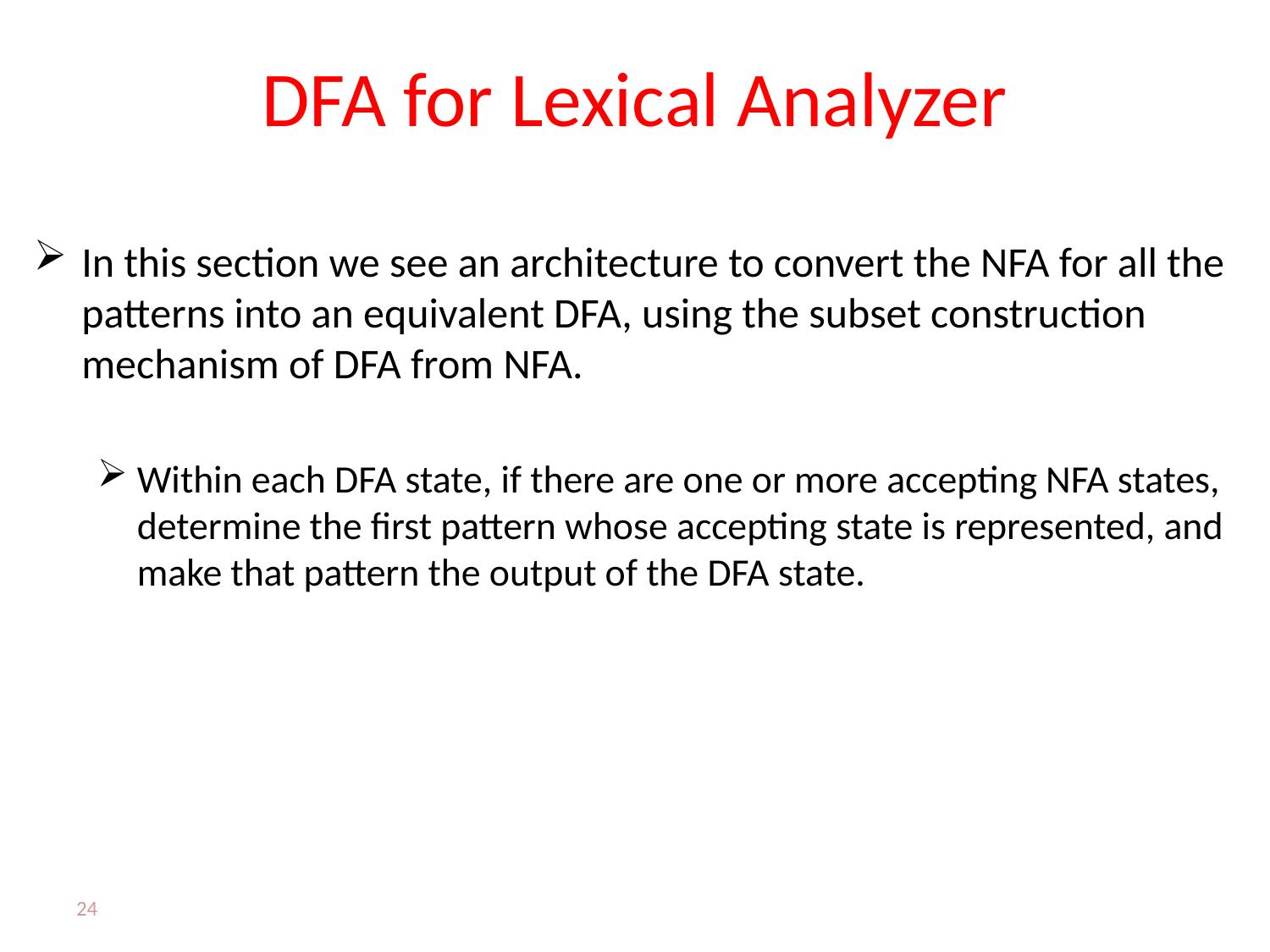

# DFA for Lexical Analyzer

In this section we see an architecture to convert the NFA for all the patterns into an equivalent DFA, using the subset construction mechanism of DFA from NFA.

Within each DFA state, if there are one or more accepting NFA states, determine the first pattern whose accepting state is represented, and make that pattern the output of the DFA state.
24